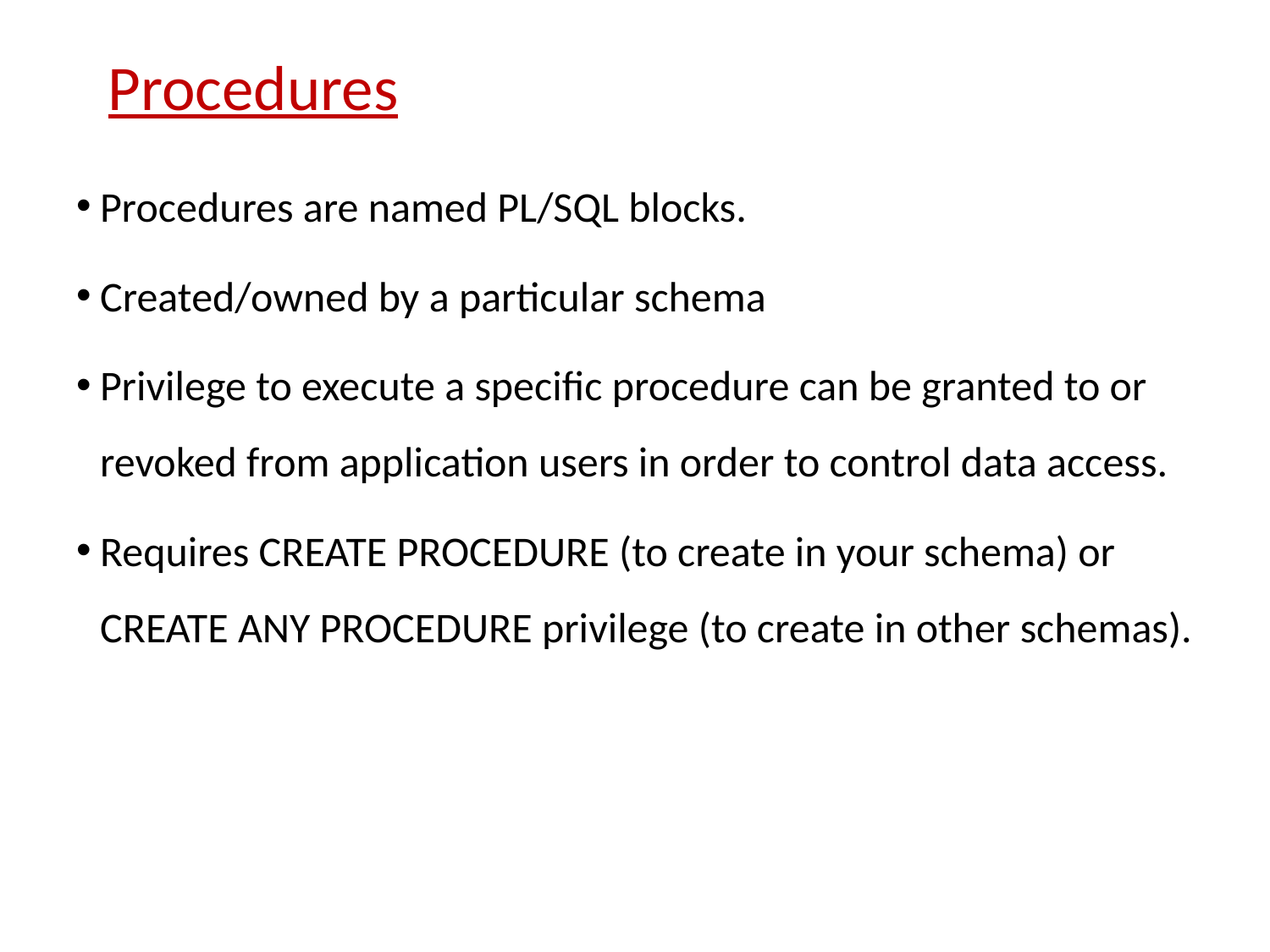

# Procedures
Procedures are named PL/SQL blocks.
Created/owned by a particular schema
Privilege to execute a specific procedure can be granted to or revoked from application users in order to control data access.
Requires CREATE PROCEDURE (to create in your schema) or CREATE ANY PROCEDURE privilege (to create in other schemas).